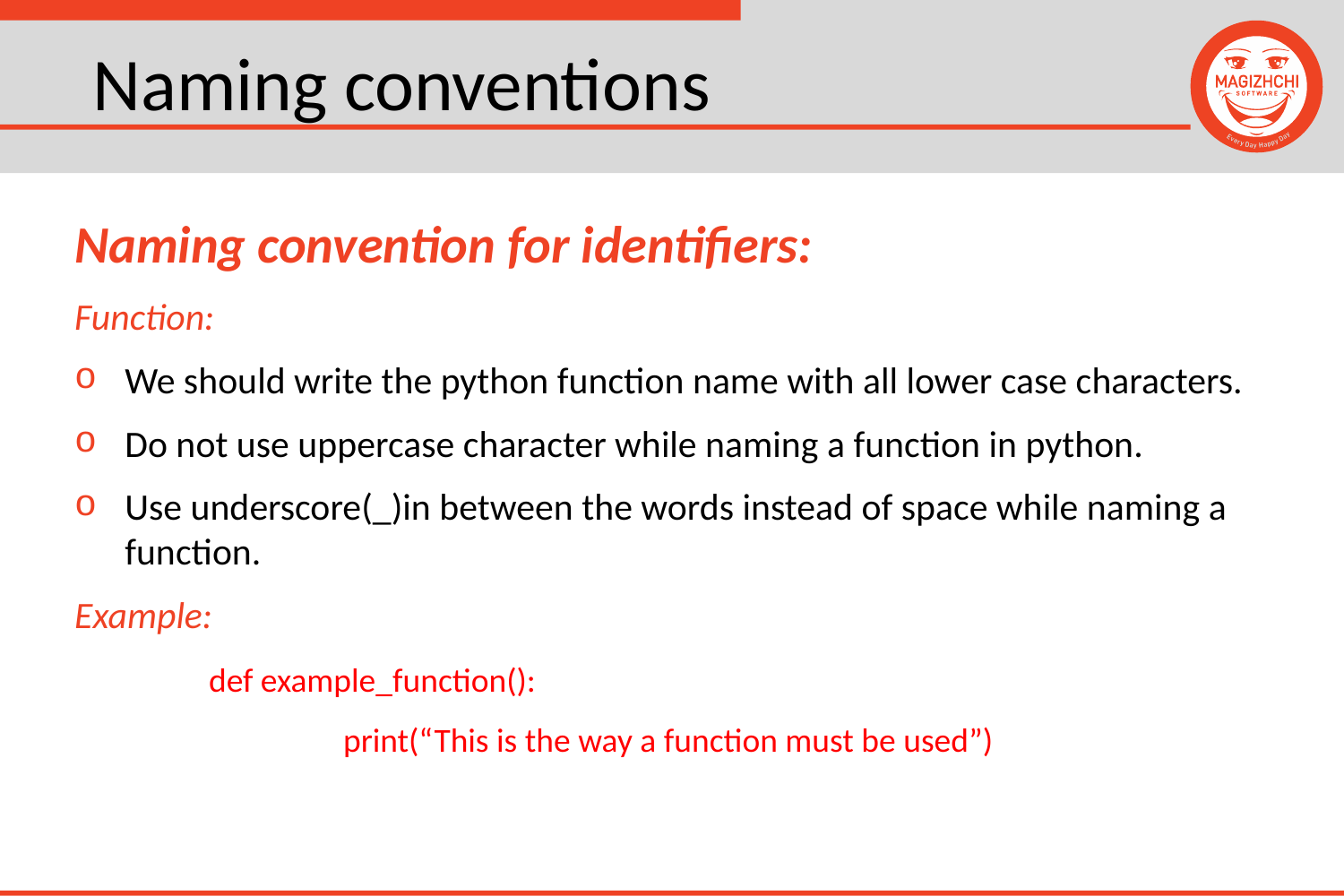

# Naming conventions
Naming convention for identifiers:
Function:
We should write the python function name with all lower case characters.
Do not use uppercase character while naming a function in python.
Use underscore(_)in between the words instead of space while naming a function.
Example:
	def example_function():
		print(“This is the way a function must be used”)